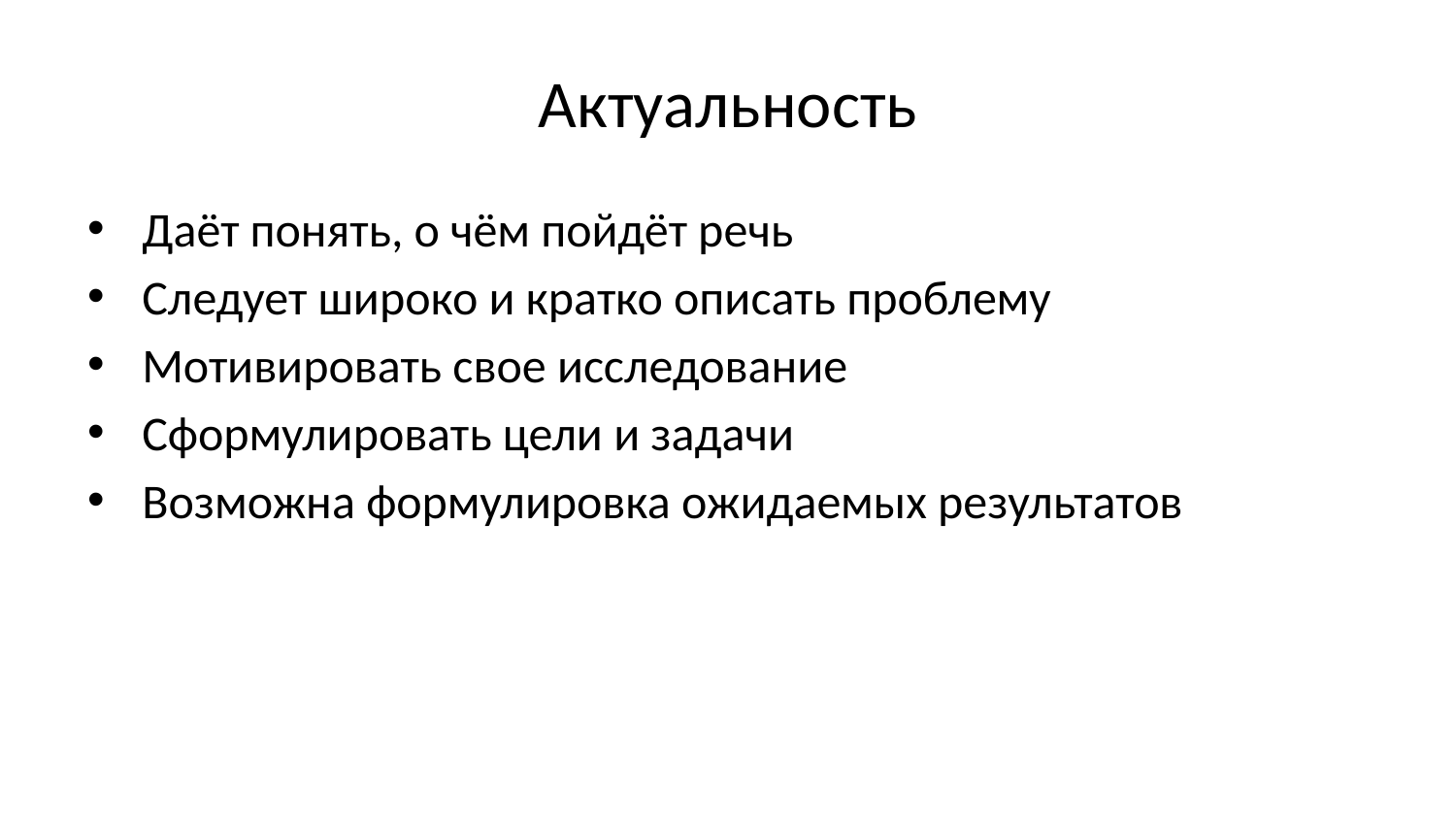

# Актуальность
Даёт понять, о чём пойдёт речь
Следует широко и кратко описать проблему
Мотивировать свое исследование
Сформулировать цели и задачи
Возможна формулировка ожидаемых результатов